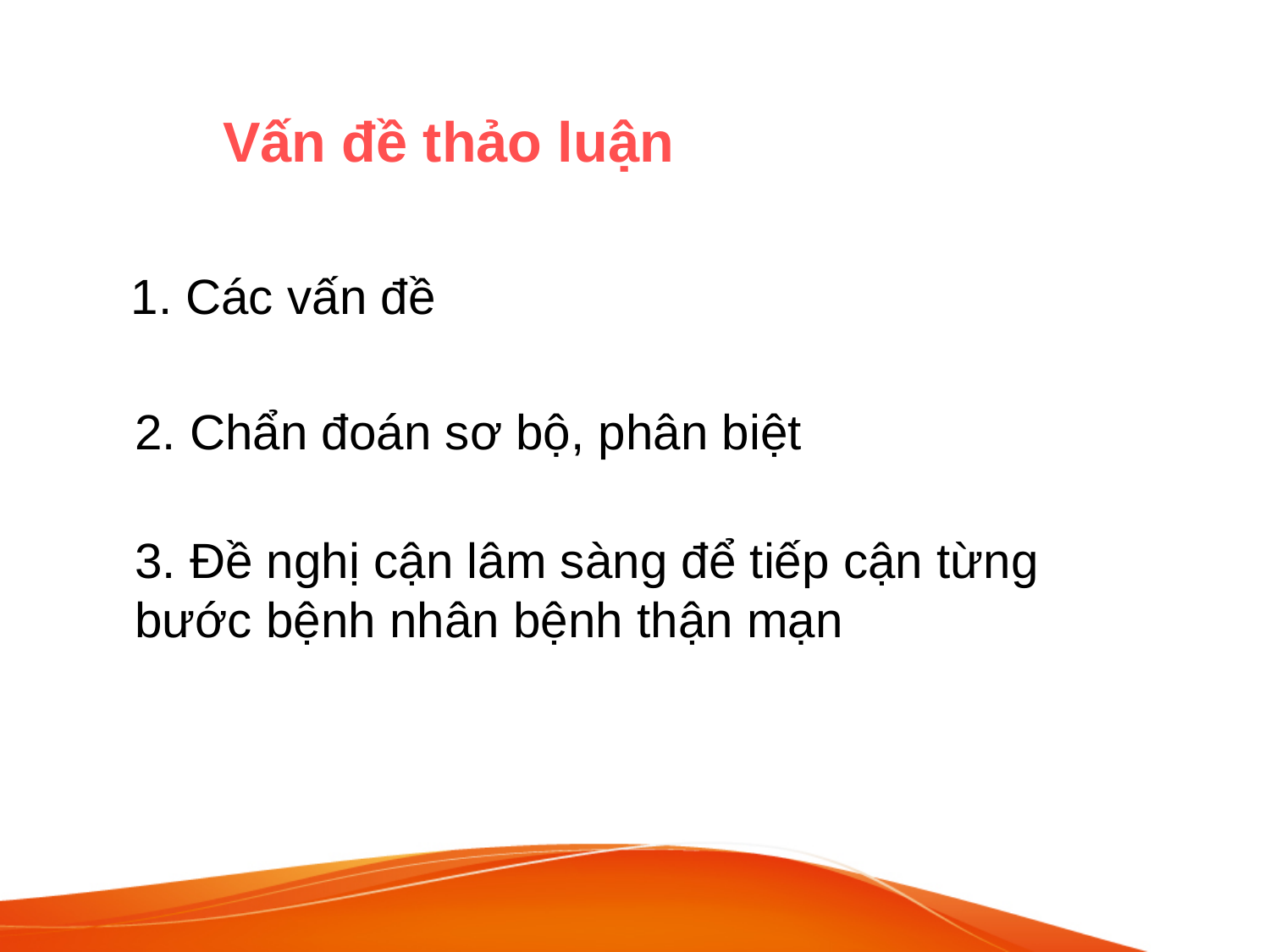

Vấn đề thảo luận
1. Các vấn đề
2. Chẩn đoán sơ bộ, phân biệt
3. Đề nghị cận lâm sàng để tiếp cận từng bước bệnh nhân bệnh thận mạn